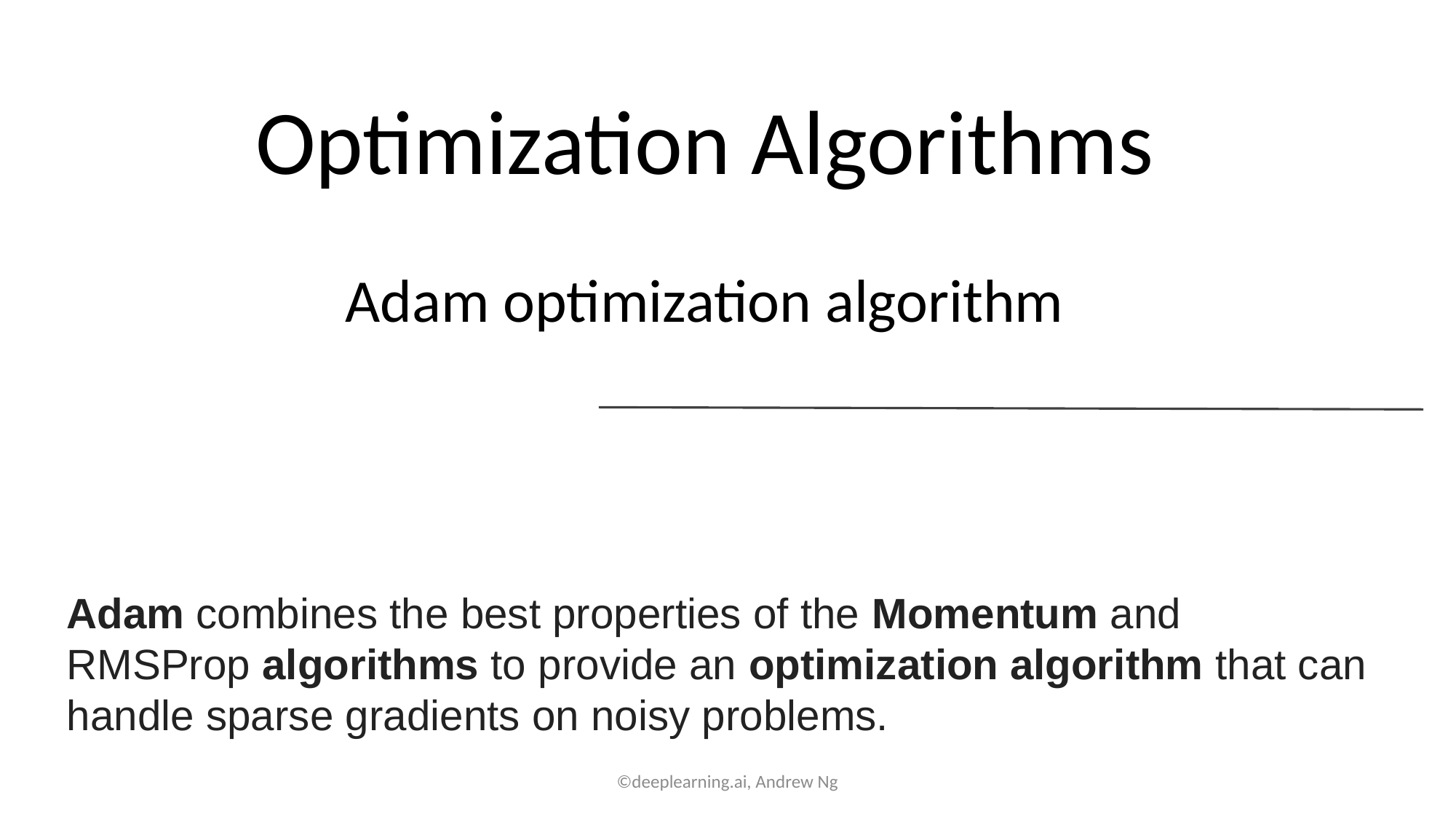

# Optimization Algorithms

Adam optimization algorithm
Adam combines the best properties of the Momentum and RMSProp algorithms to provide an optimization algorithm that can handle sparse gradients on noisy problems.
©deeplearning.ai, Andrew Ng